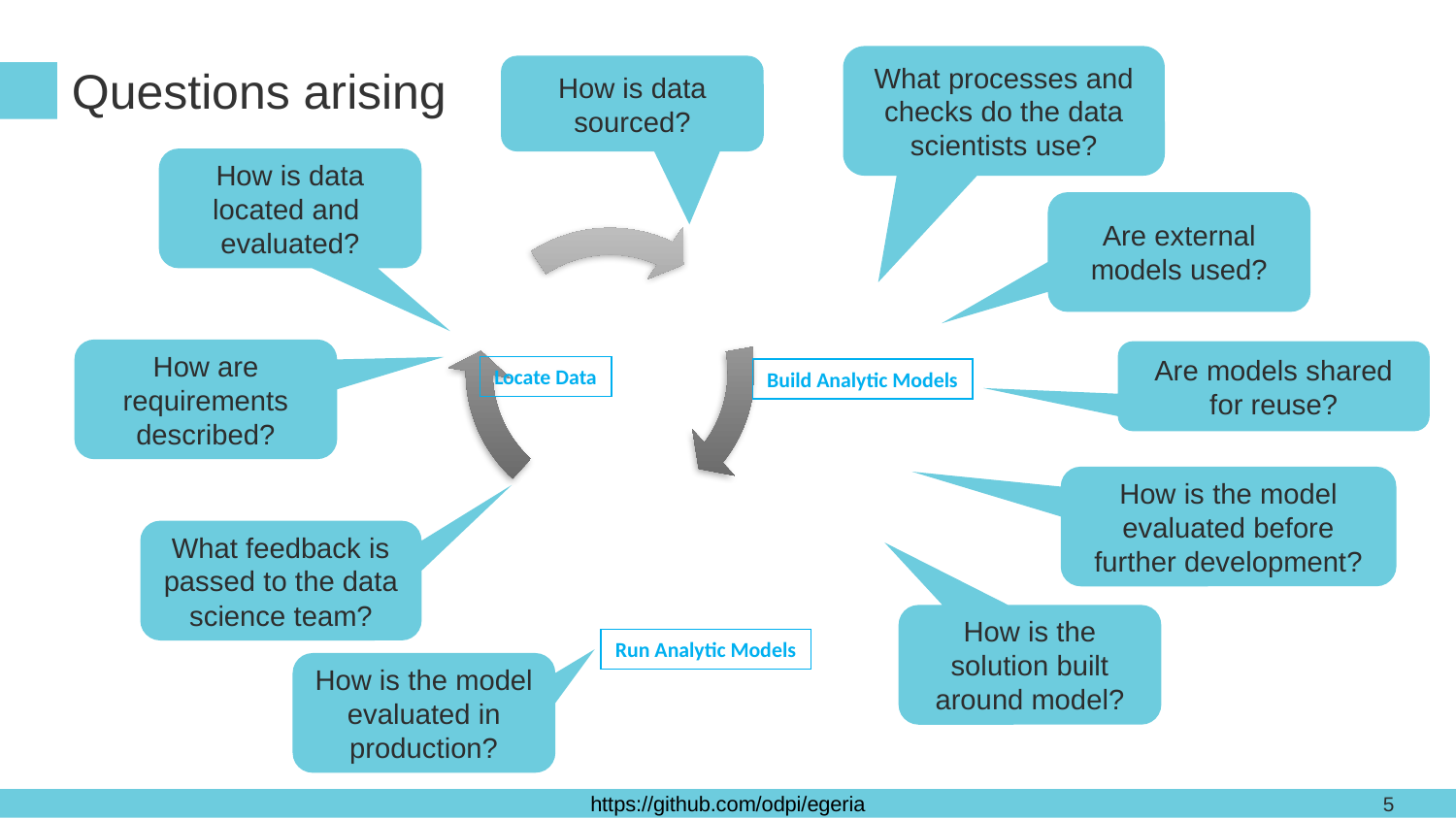

# Questions arising
What processes and checks do the data scientists use?
How is data sourced?
How is data located and  evaluated?
Are external models used?
Exploration
Deployment
Discovery
Locate Data
Build Analytic Models
Run Analytic Models
How are requirements described?
Are models shared for reuse?
How is the model evaluated before further development?
What feedback is passed to the data science team?
How is the solution built around model?
How is the model evaluated in production?
5